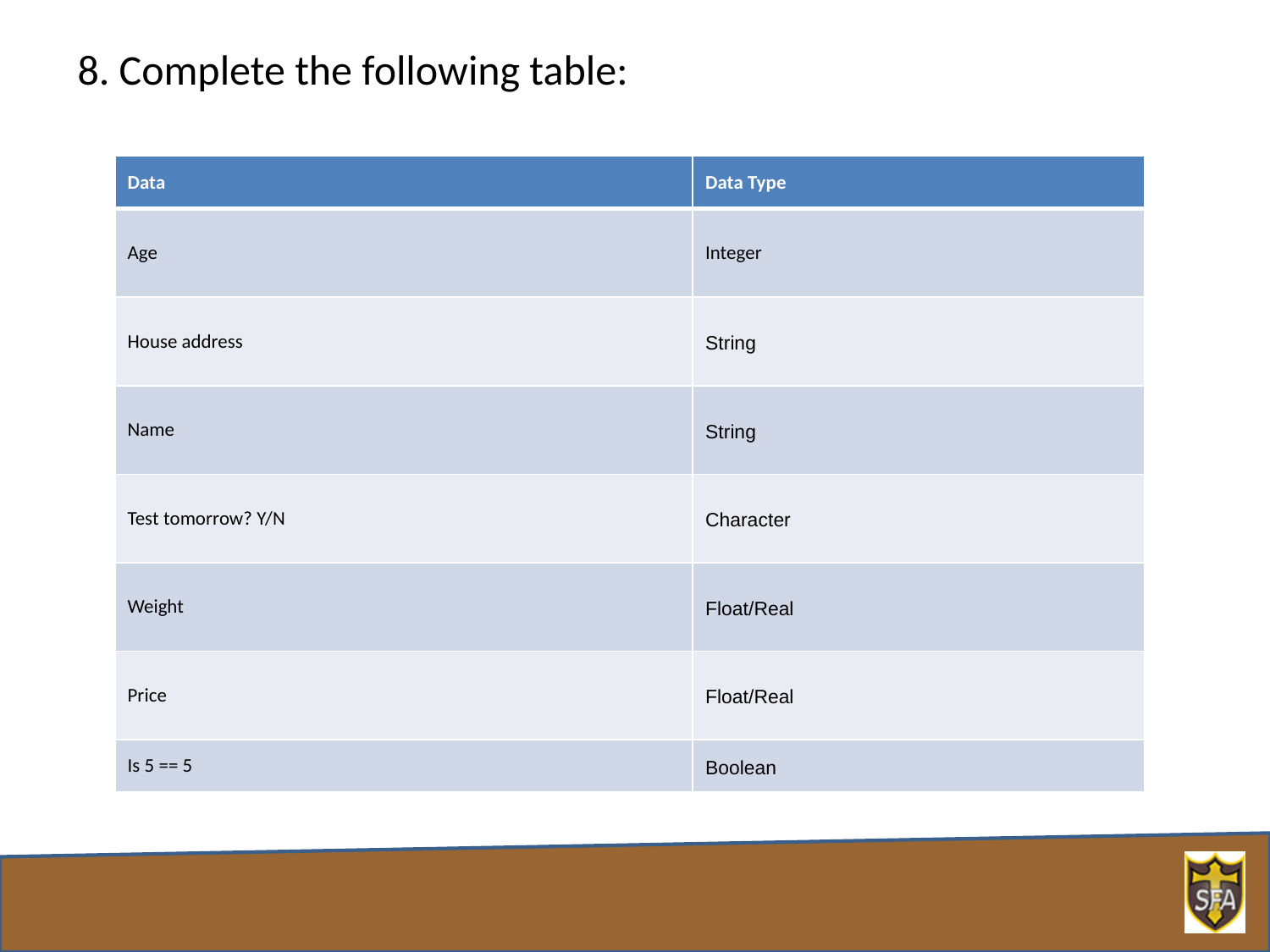

8. Complete the following table:

| Data | Data Type |
| --- | --- |
| Age | Integer |
| House address | String |
| Name | String |
| Test tomorrow? Y/N | Character |
| Weight | Float/Real |
| Price | Float/Real |
| Is 5 == 5 | Boolean |